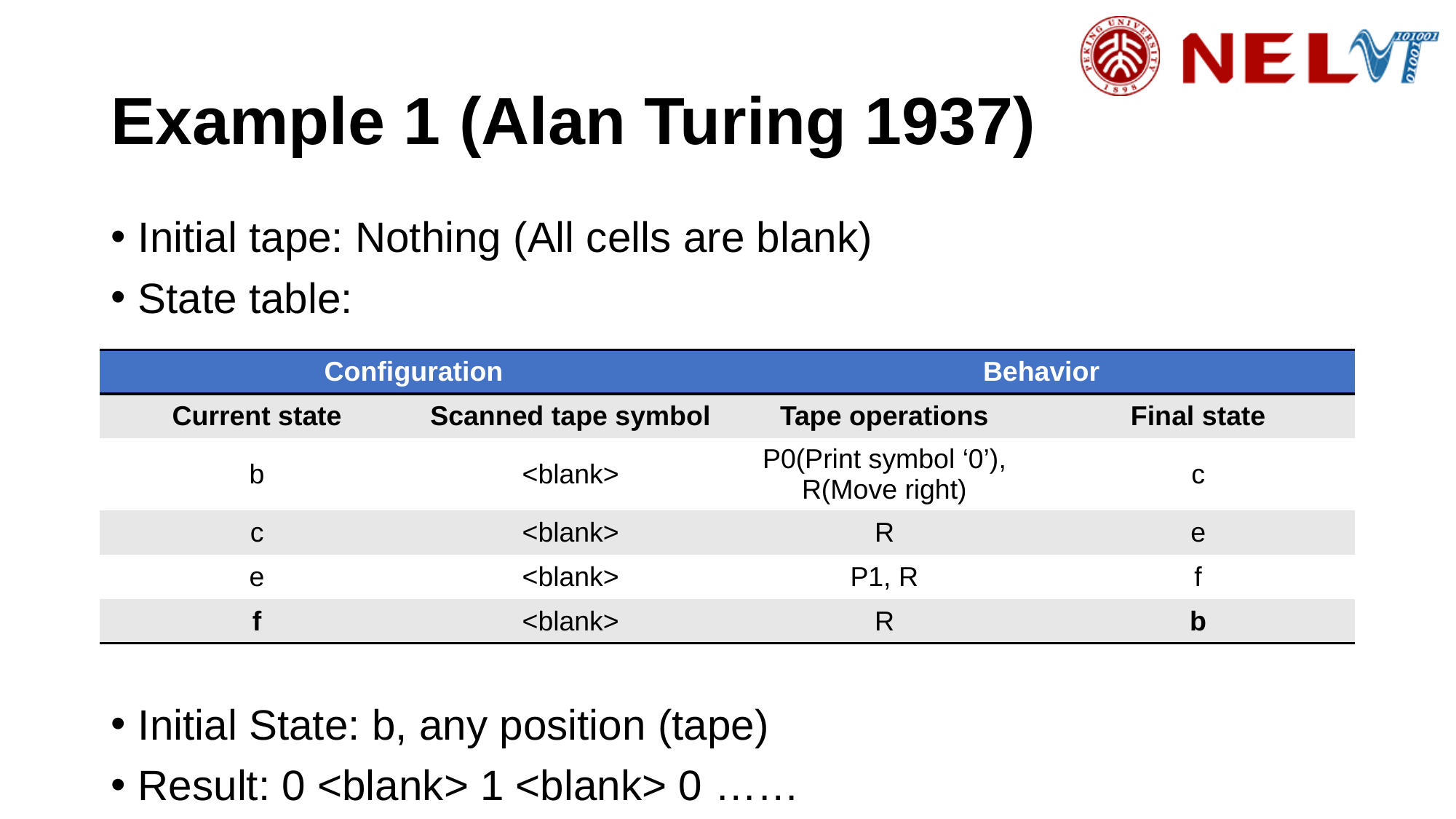

# Example 1 (Alan Turing 1937)
Initial tape: Nothing (All cells are blank)
State table:

Initial State: b, any position (tape)
Result: 0 <blank> 1 <blank> 0 ……
| Configuration |  | Behavior |  |
| --- | --- | --- | --- |
| Current state | Scanned tape symbol | Tape operations | Final state |
| b | <blank> | P0(Print symbol ‘0’), R(Move right) | c |
| c | <blank> | R | e |
| e | <blank> | P1, R | f |
| f | <blank> | R | b |